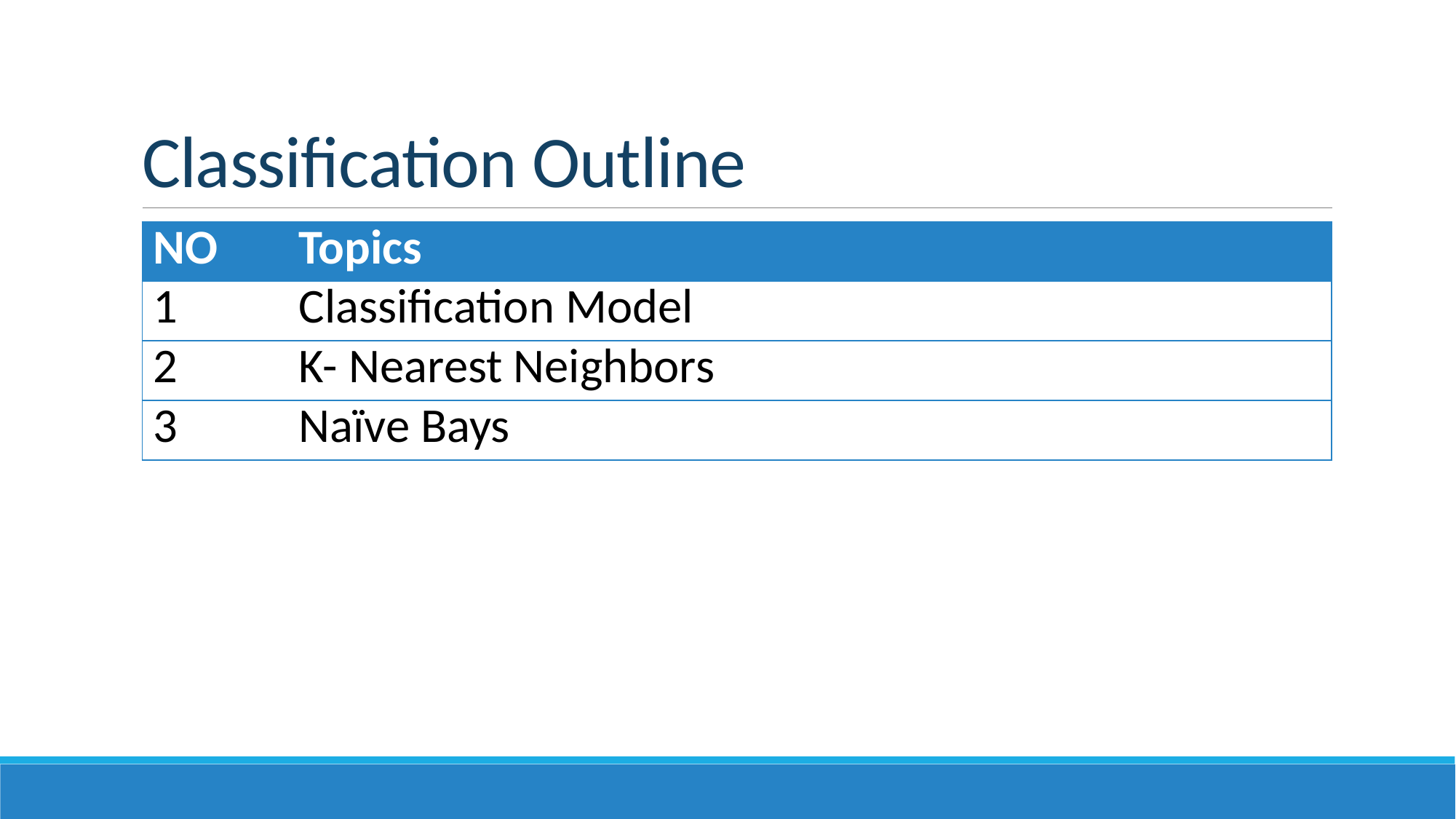

# Classification Outline
| NO | Topics |
| --- | --- |
| 1 | Classification Model |
| 2 | K- Nearest Neighbors |
| 3 | Naïve Bays |